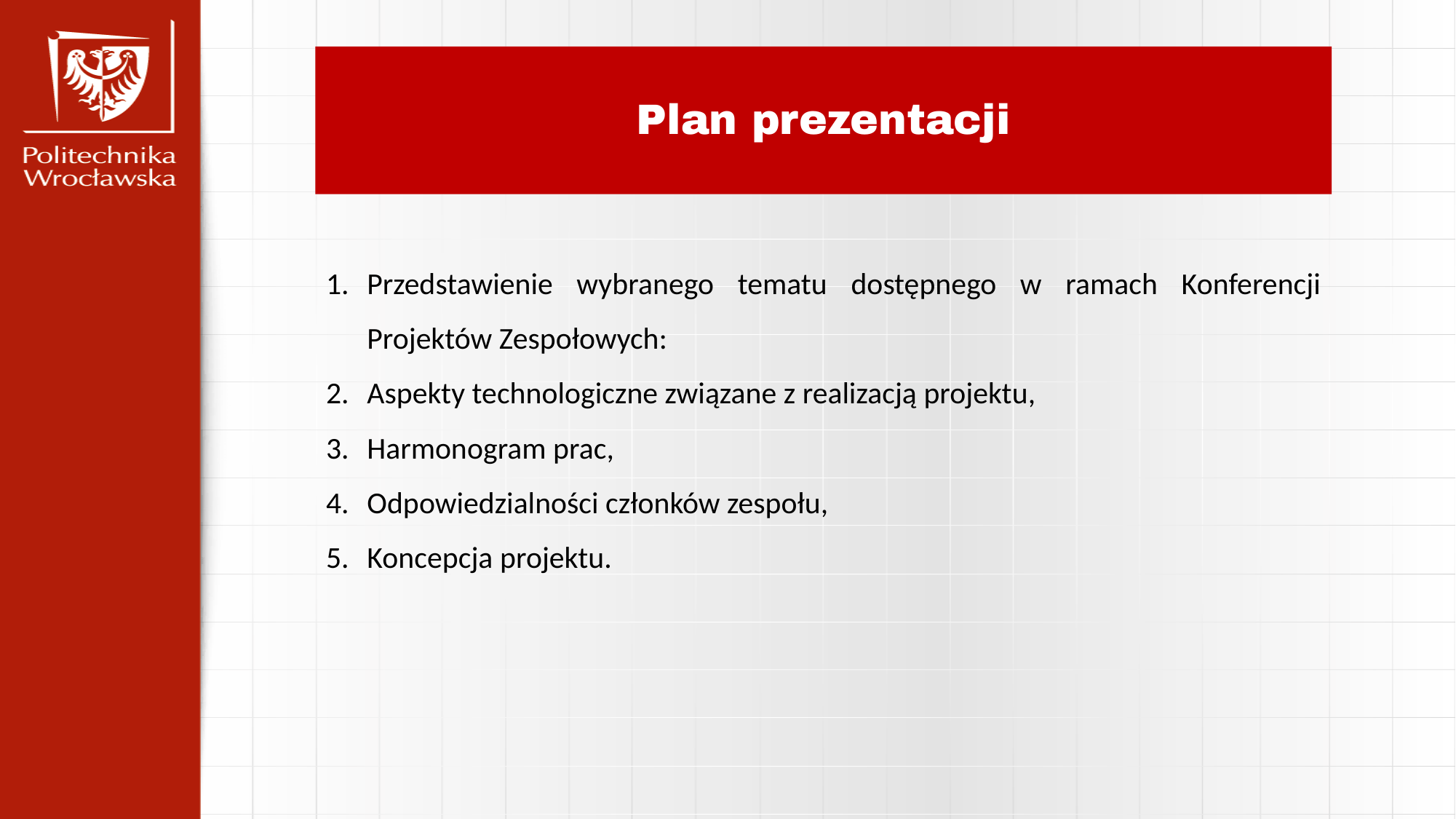

Plan prezentacji
Przedstawienie wybranego tematu dostępnego w ramach Konferencji Projektów Zespołowych:
Aspekty technologiczne związane z realizacją projektu,
Harmonogram prac,
Odpowiedzialności członków zespołu,
Koncepcja projektu.